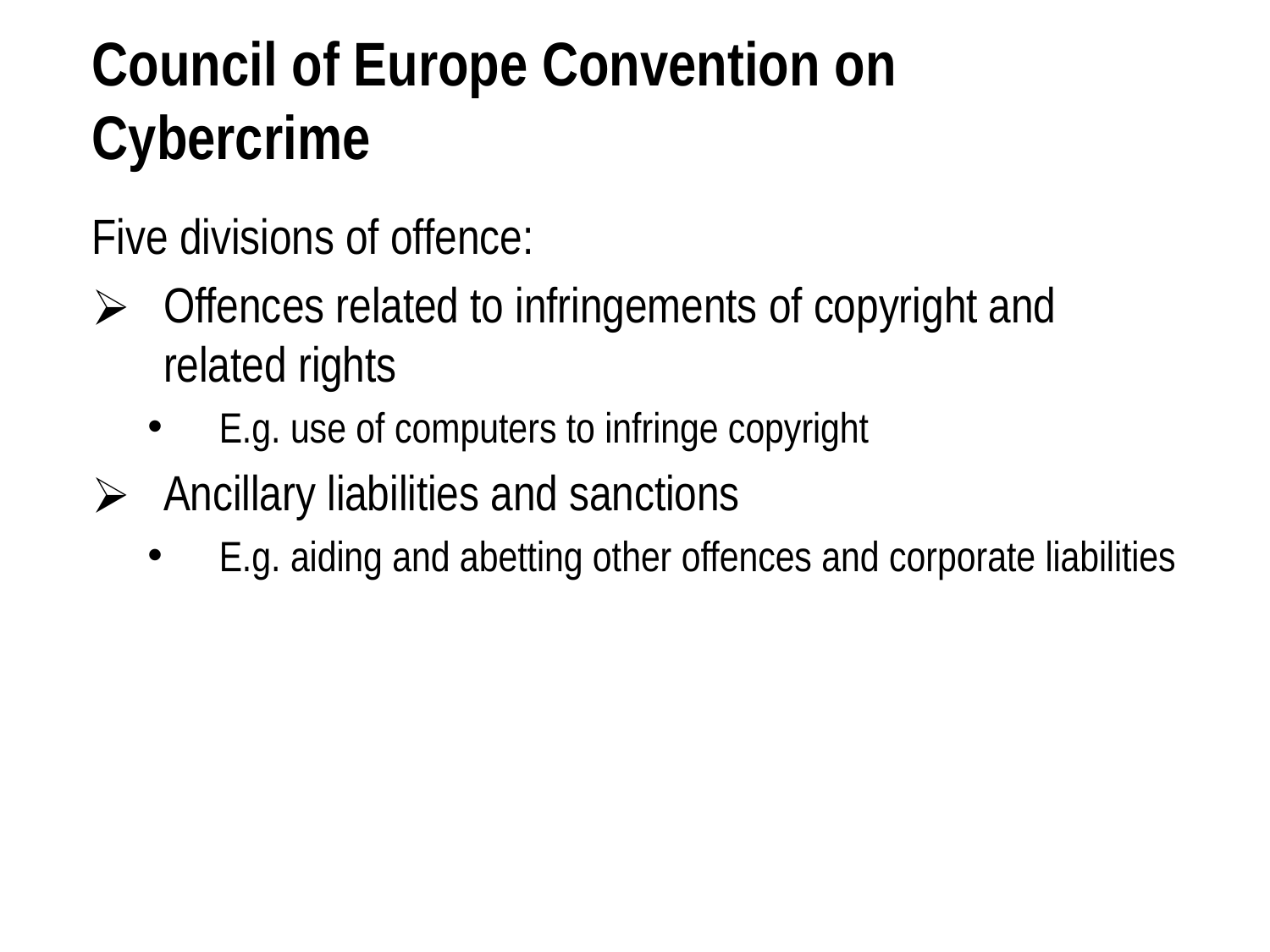

# Council of Europe Convention on Cybercrime
Five divisions of offence:
Offences related to infringements of copyright and related rights
E.g. use of computers to infringe copyright
Ancillary liabilities and sanctions
E.g. aiding and abetting other offences and corporate liabilities
Laws against Computer Misuse